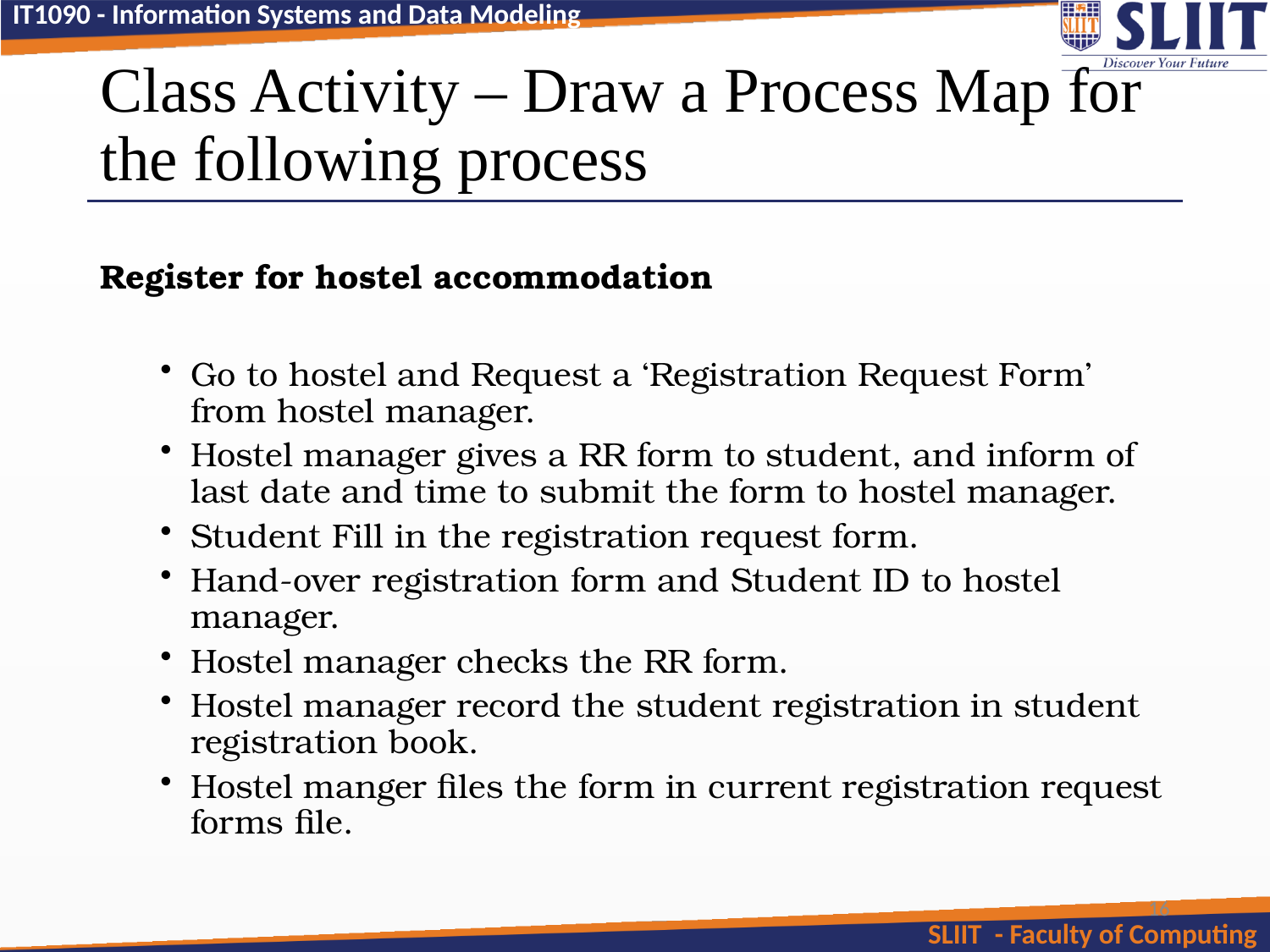

# Class Activity – Draw a Process Map for the following process
Register for hostel accommodation

Go to hostel and Request a ‘Registration Request Form’ from hostel manager.
Hostel manager gives a RR form to student, and inform of last date and time to submit the form to hostel manager.
Student Fill in the registration request form.
Hand-over registration form and Student ID to hostel manager.
Hostel manager checks the RR form.
Hostel manager record the student registration in student registration book.
Hostel manger files the form in current registration request forms file.
16